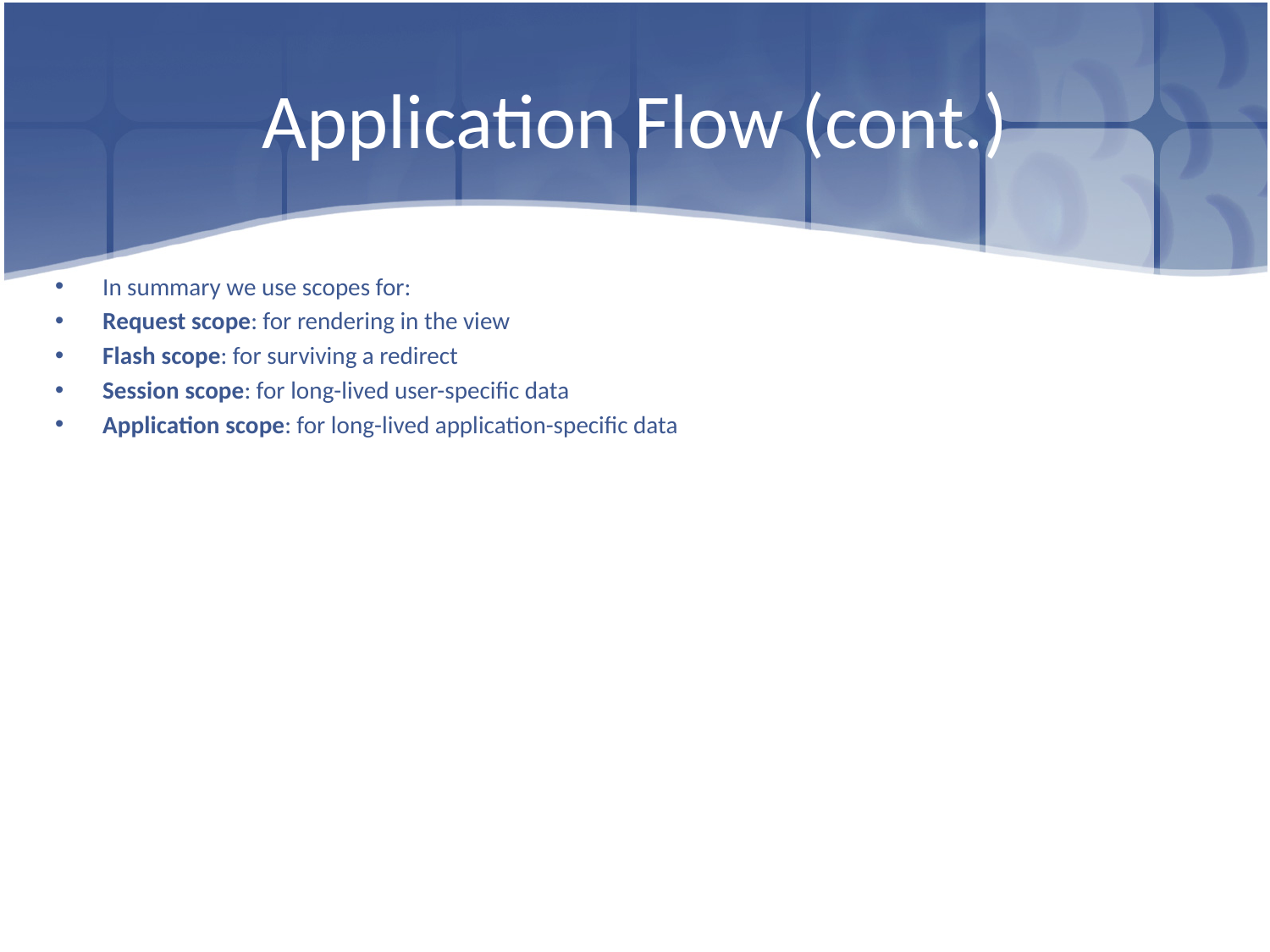

# Application Flow (cont.)
In summary we use scopes for:
Request scope: for rendering in the view
Flash scope: for surviving a redirect
Session scope: for long-lived user-specific data
Application scope: for long-lived application-specific data